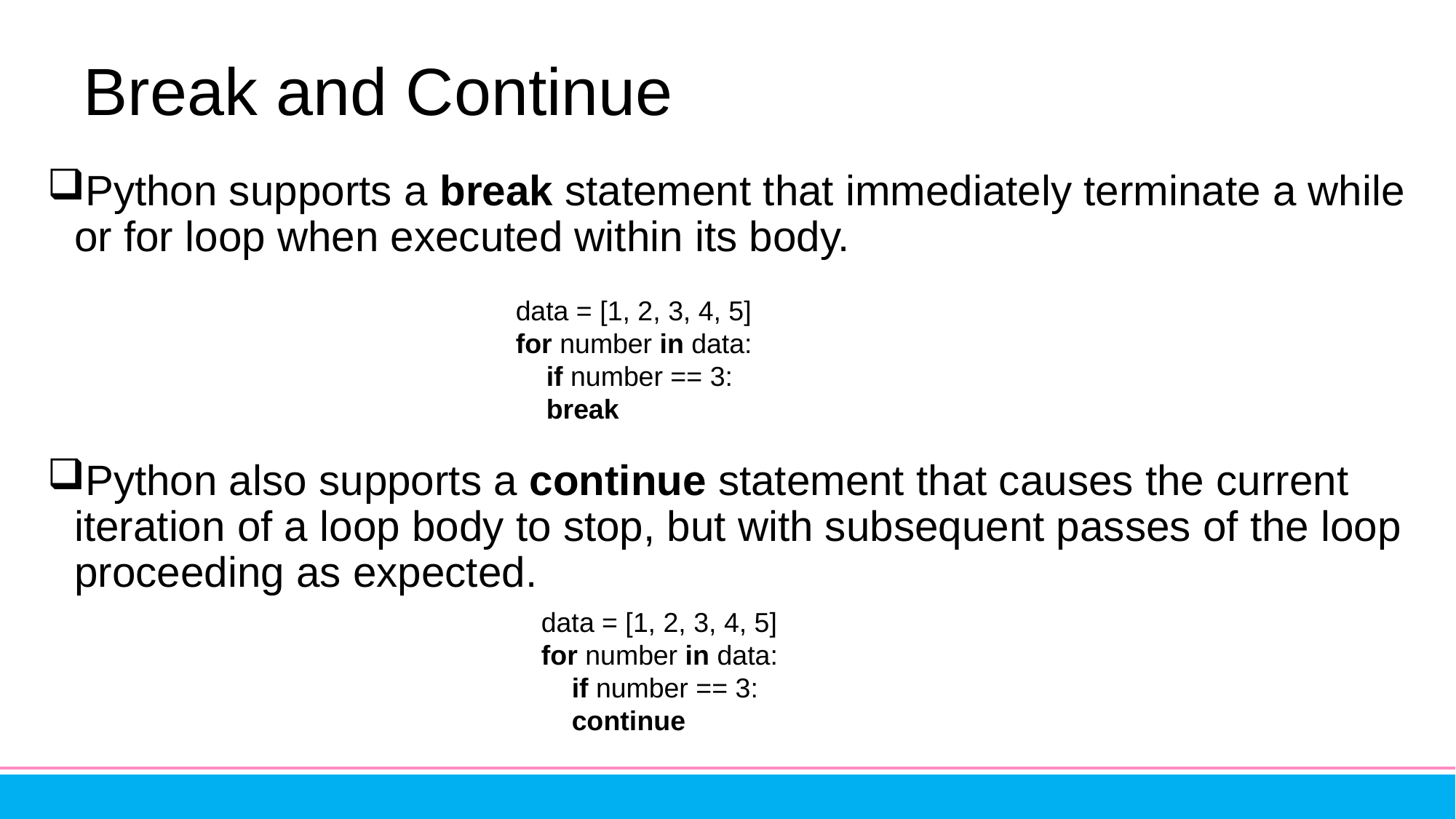

# Break and Continue
Python supports a break statement that immediately terminate a while or for loop when executed within its body.

Python also supports a continue statement that causes the current iteration of a loop body to stop, but with subsequent passes of the loop proceeding as expected.
data = [1, 2, 3, 4, 5]
for number in data:
    if number == 3:
    break
data = [1, 2, 3, 4, 5]
for number in data:
    if number == 3:
    continue